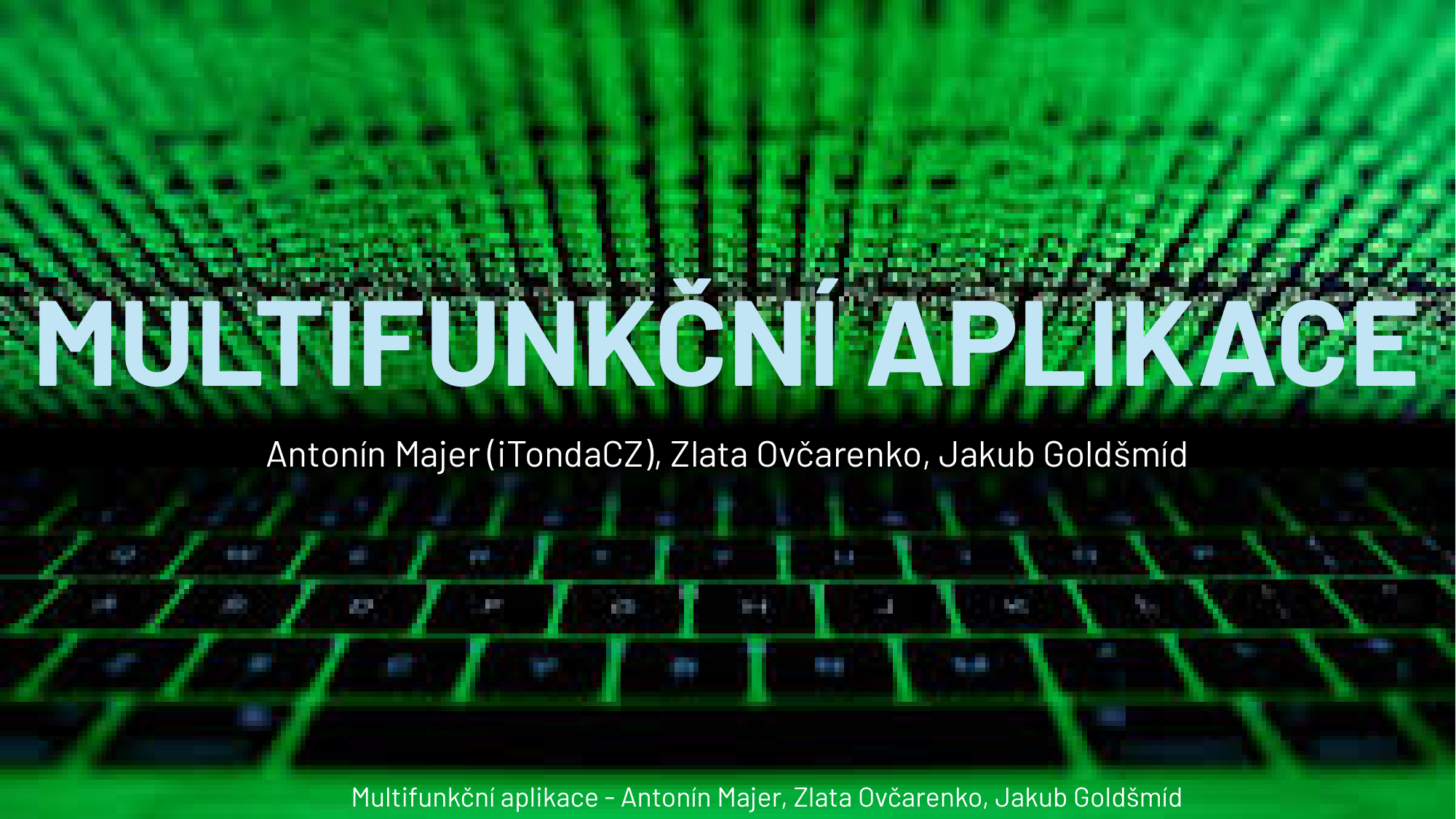

# MULTIFUNKČNÍ APLIKACE
Antonín Majer (iTondaCZ), Zlata Ovčarenko, Jakub Goldšmíd
Multifunkční aplikace - Antonín Majer, Zlata Ovčarenko, Jakub Goldšmíd